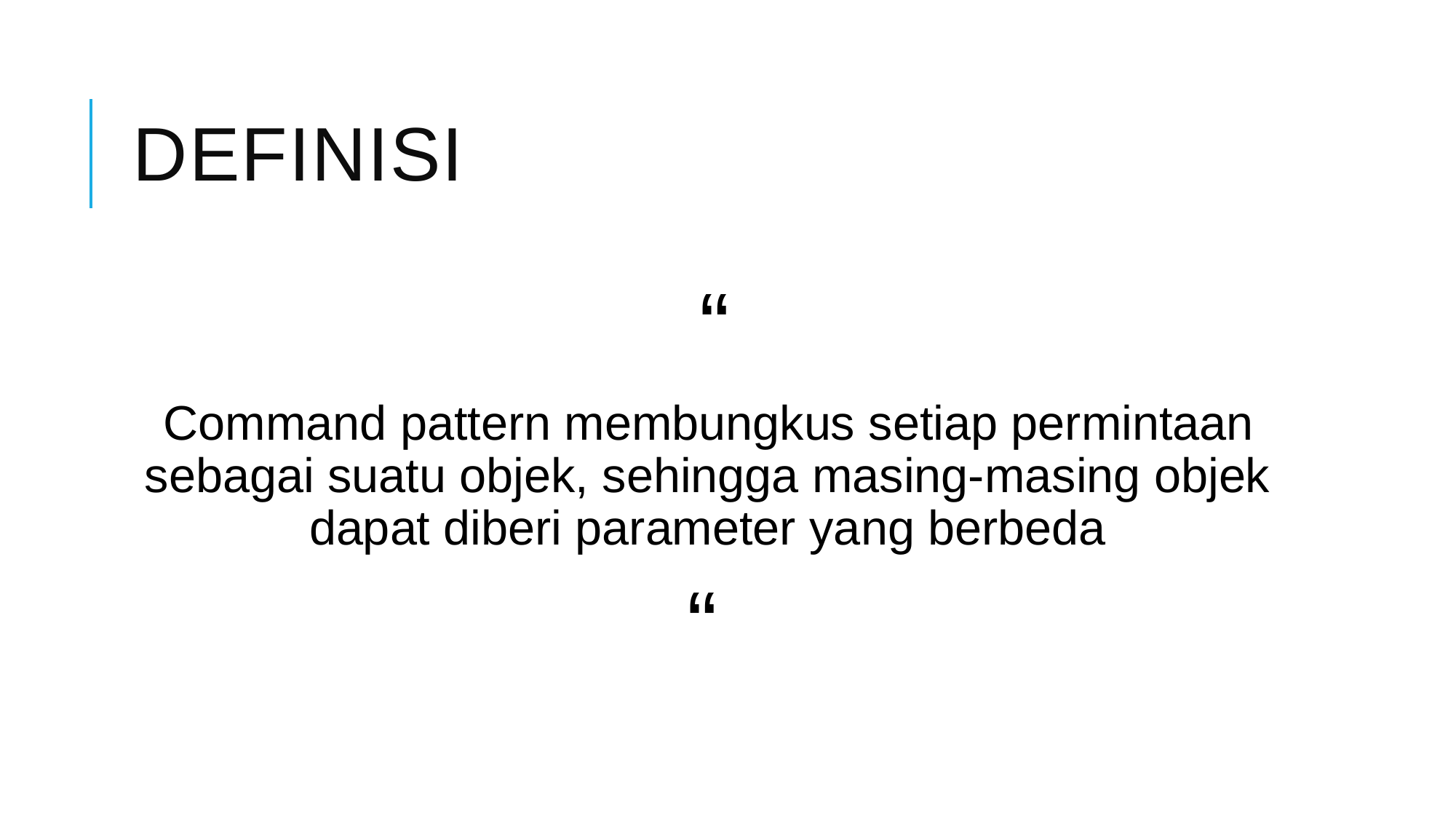

# Definisi
“
Command pattern membungkus setiap permintaan sebagai suatu objek, sehingga masing-masing objek dapat diberi parameter yang berbeda
“